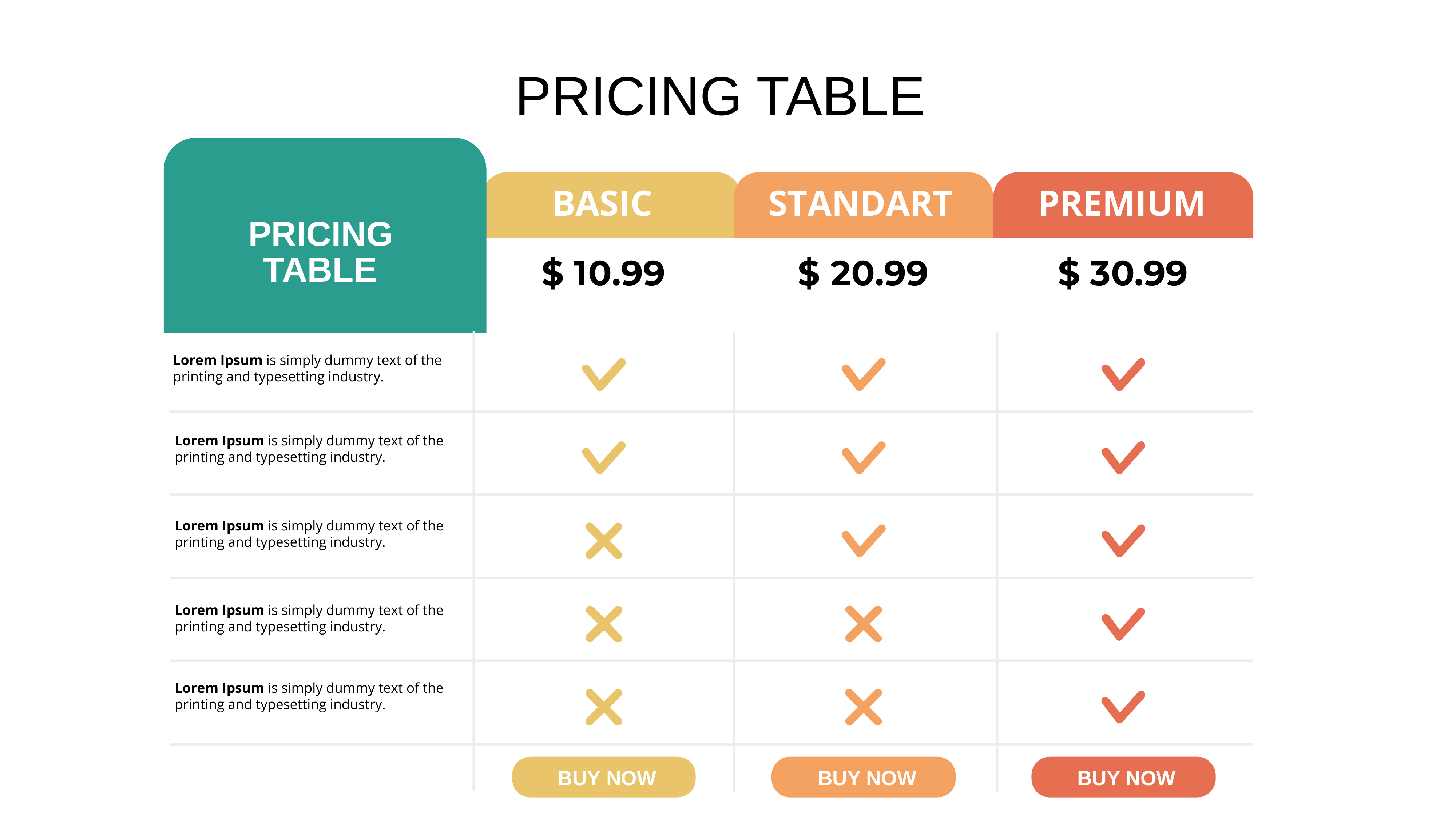

# PRICING TABLE

BASIC
STANDART
PREMIUM
PRICING

TABLE
$ 1
0
.99
$
2
0
.99
$ 3
0
.99

Lorem Ipsum is simply dummy text of the printing and typesetting industry.

Lorem Ipsum is simply dummy text of the printing and typesetting industry.

Lorem Ipsum is simply dummy text of the printing and typesetting industry.

Lorem Ipsum is simply dummy text of the printing and typesetting industry.

Lorem Ipsum is simply dummy text of the printing and typesetting industry.

BUY NOW
BUY NOW
BUY NOW